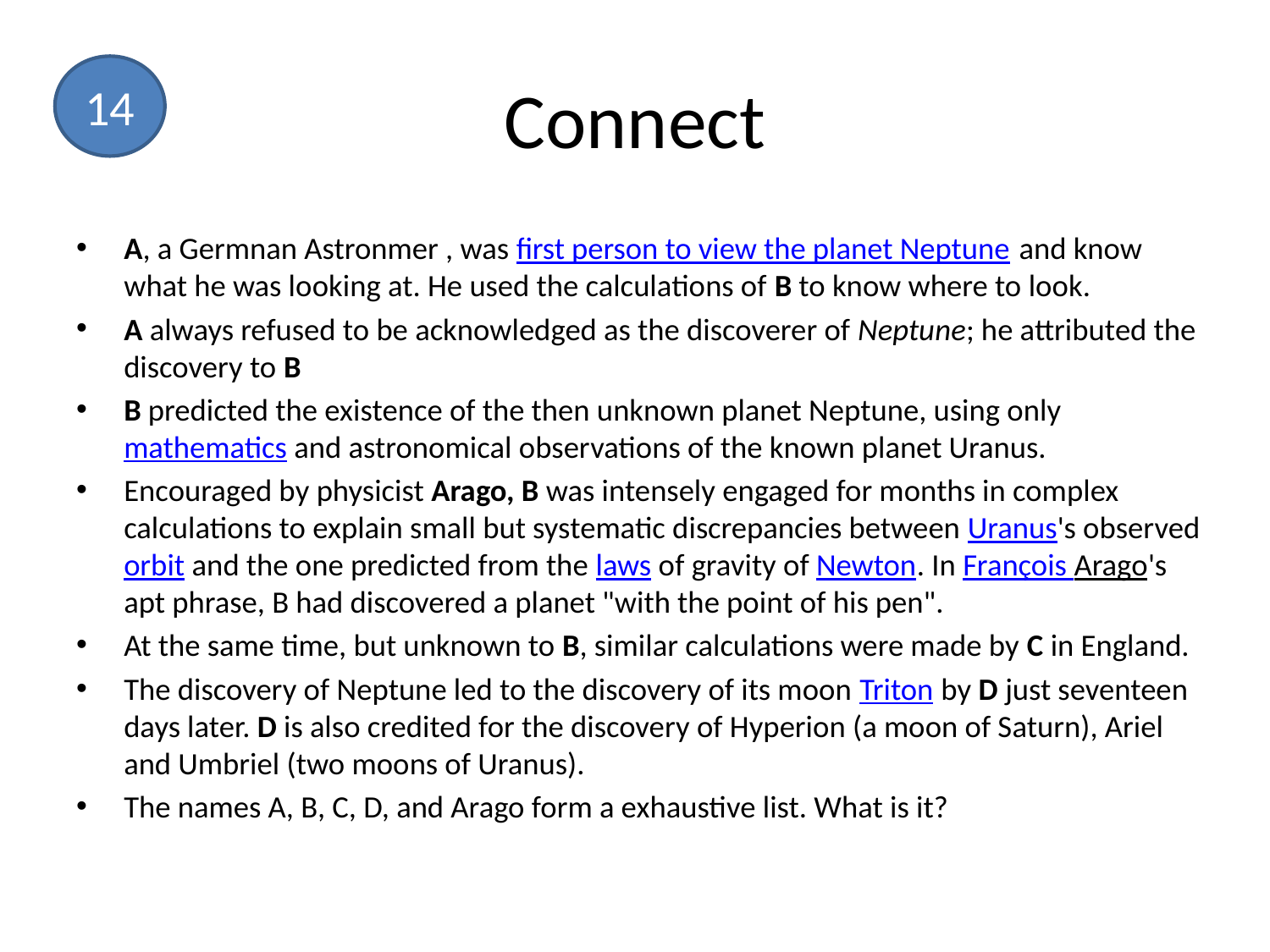

# Connect
14
A, a Germnan Astronmer , was first person to view the planet Neptune and know what he was looking at. He used the calculations of B to know where to look.
A always refused to be acknowledged as the discoverer of Neptune; he attributed the discovery to B
B predicted the existence of the then unknown planet Neptune, using only mathematics and astronomical observations of the known planet Uranus.
Encouraged by physicist Arago, B was intensely engaged for months in complex calculations to explain small but systematic discrepancies between Uranus's observed orbit and the one predicted from the laws of gravity of Newton. In François Arago's apt phrase, B had discovered a planet "with the point of his pen".
At the same time, but unknown to B, similar calculations were made by C in England.
The discovery of Neptune led to the discovery of its moon Triton by D just seventeen days later. D is also credited for the discovery of Hyperion (a moon of Saturn), Ariel and Umbriel (two moons of Uranus).
The names A, B, C, D, and Arago form a exhaustive list. What is it?